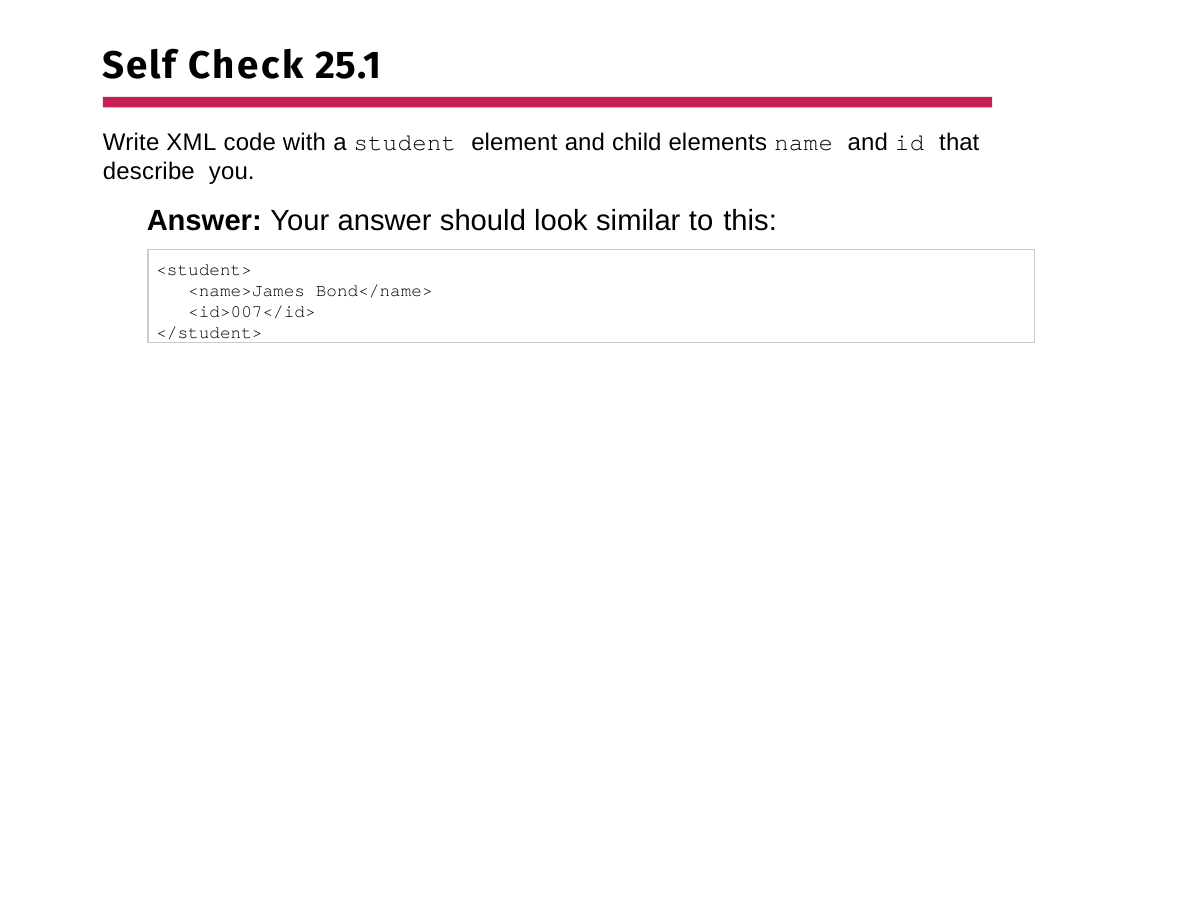

# Self Check 25.1

Write XML code with a student element and child elements name and id that describe  you.
Answer: Your answer should look similar to this:
<student>
<name>James Bond</name>
<id>007</id>
</student>